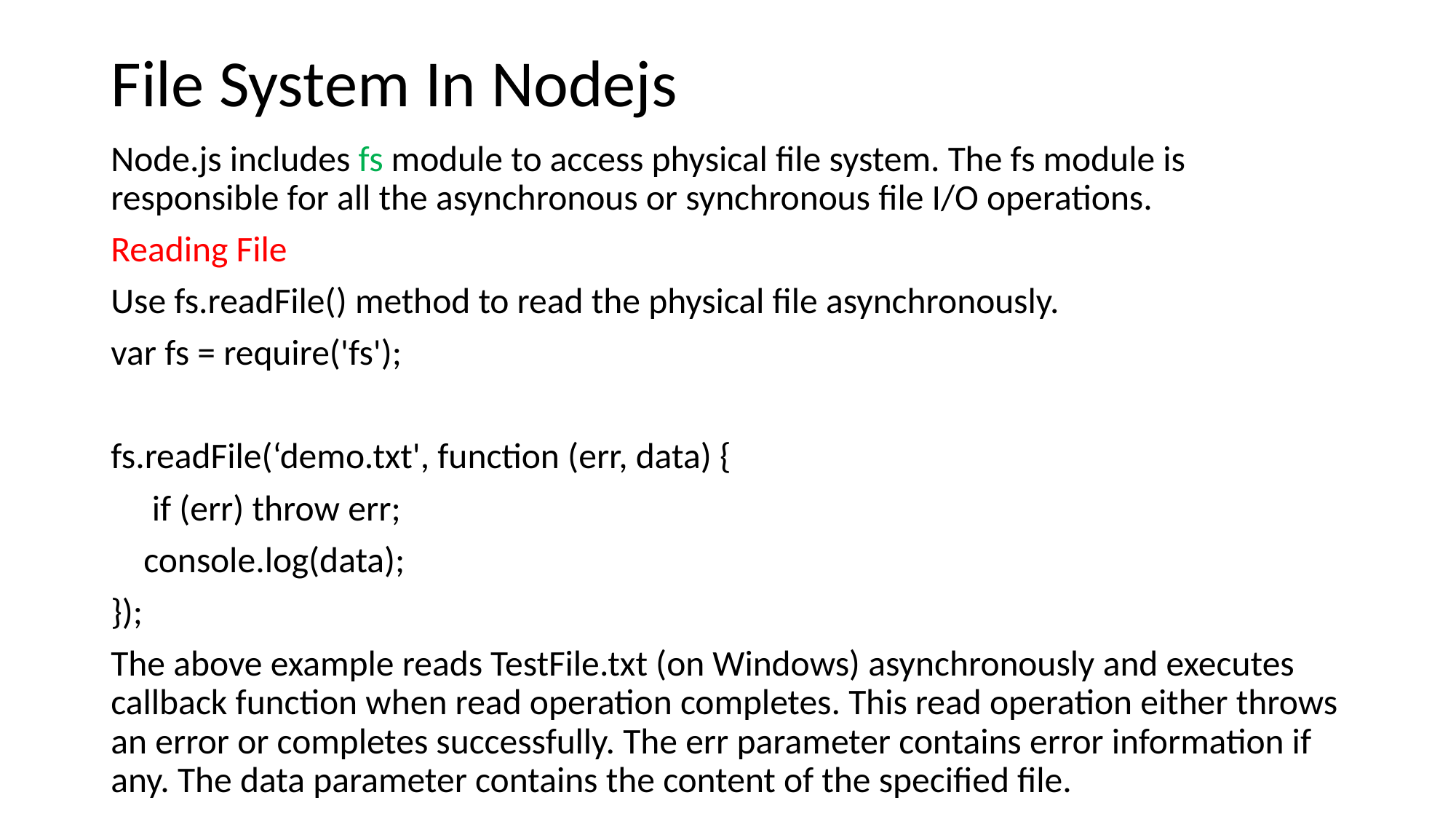

# File System In Nodejs
Node.js includes fs module to access physical file system. The fs module is responsible for all the asynchronous or synchronous file I/O operations.
Reading File
Use fs.readFile() method to read the physical file asynchronously.
var fs = require('fs');

fs.readFile(‘demo.txt', function (err, data) {
     if (err) throw err;
    console.log(data);
});
The above example reads TestFile.txt (on Windows) asynchronously and executes callback function when read operation completes. This read operation either throws an error or completes successfully. The err parameter contains error information if any. The data parameter contains the content of the specified file.